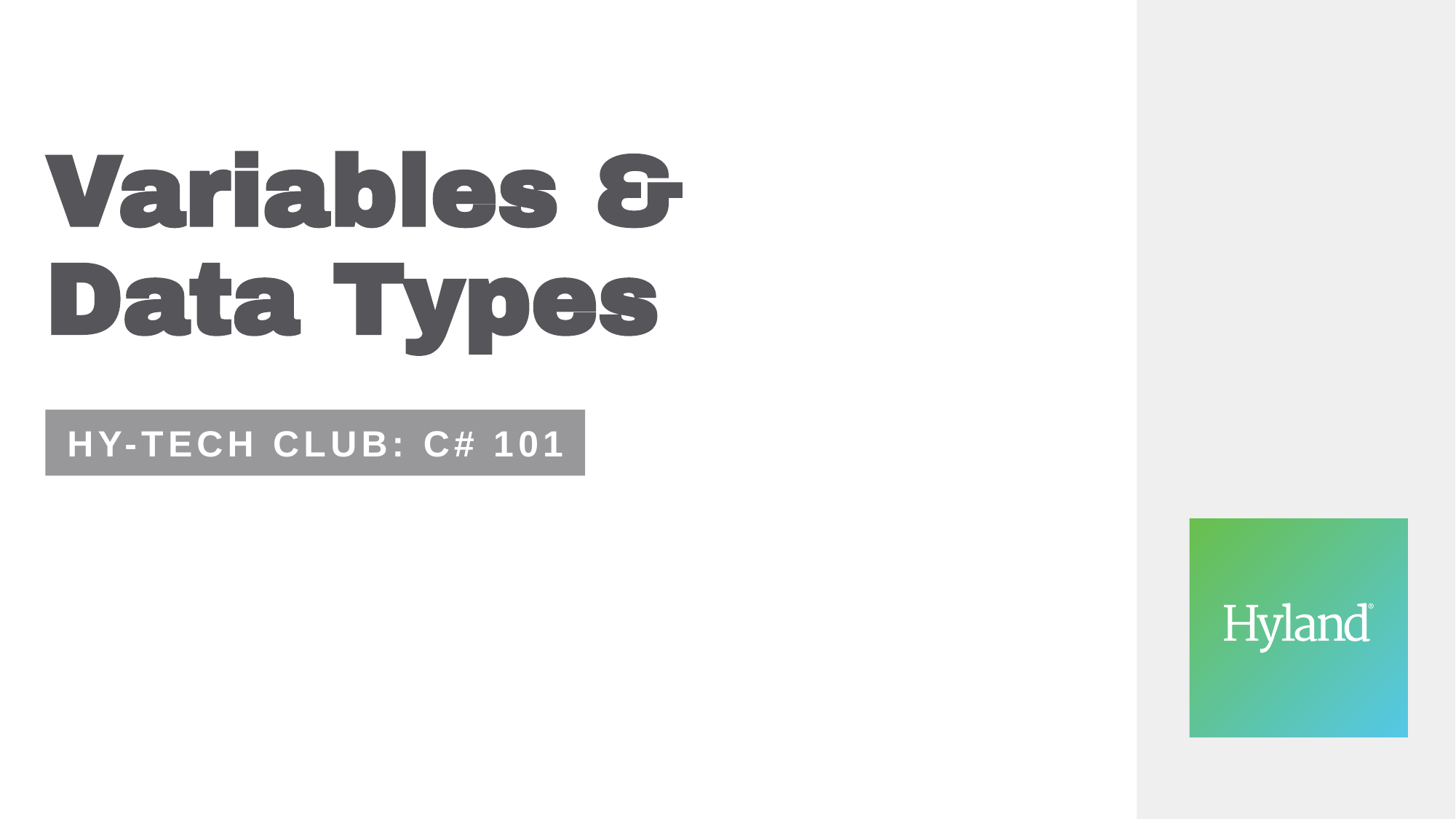

# Variables & Data Types
Hy-Tech Club: C# 101